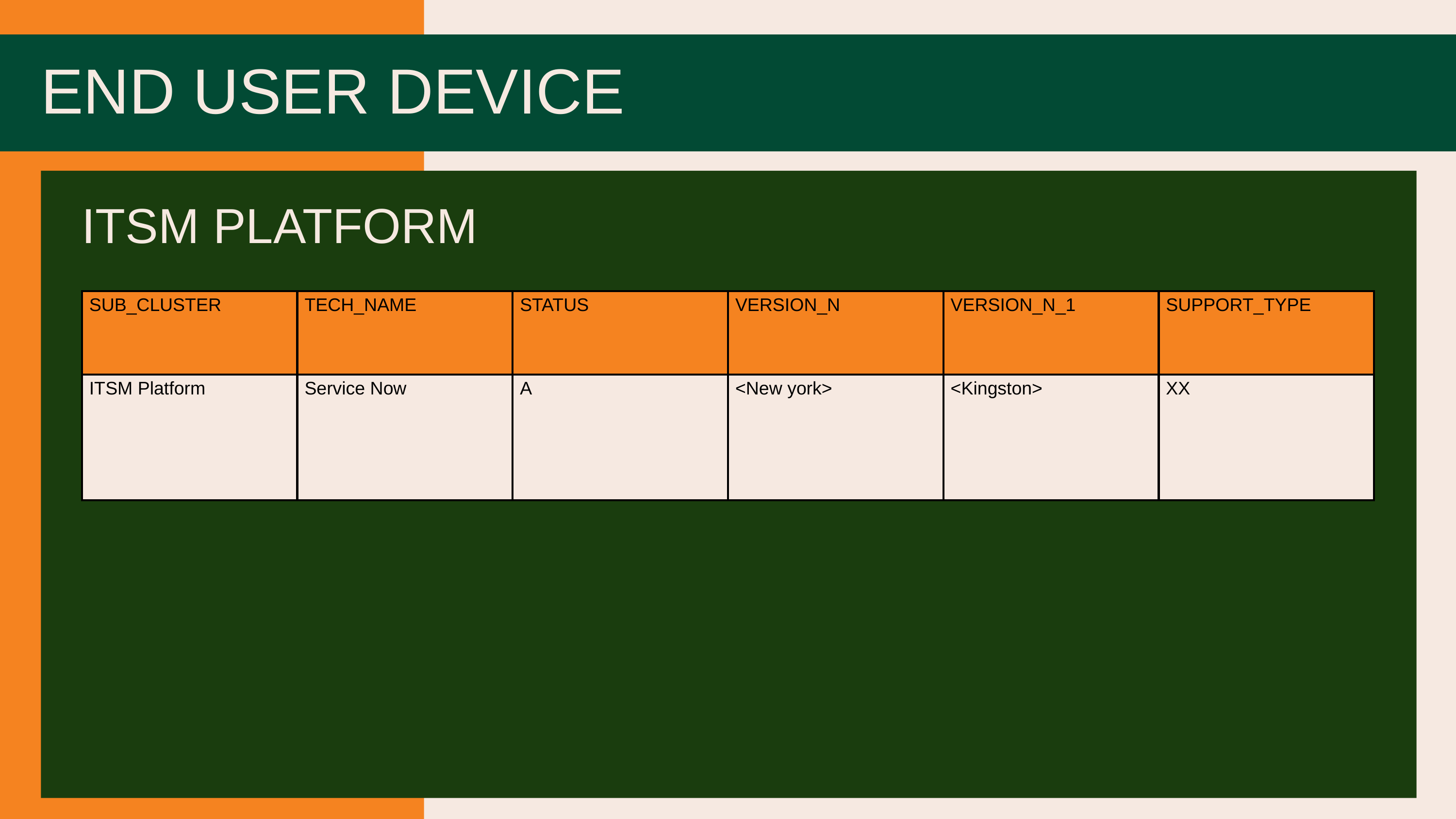

END USER DEVICE

ITSM PLATFORM
| SUB\_CLUSTER | TECH\_NAME | STATUS | VERSION\_N | VERSION\_N\_1 | SUPPORT\_TYPE |
| --- | --- | --- | --- | --- | --- |
| ITSM Platform | Service Now | A | <New york> | <Kingston> | XX |
PROTOTIPE LOGO 2
PROTOTIPE LOGO 2
PROTOTIPE LOGO 2